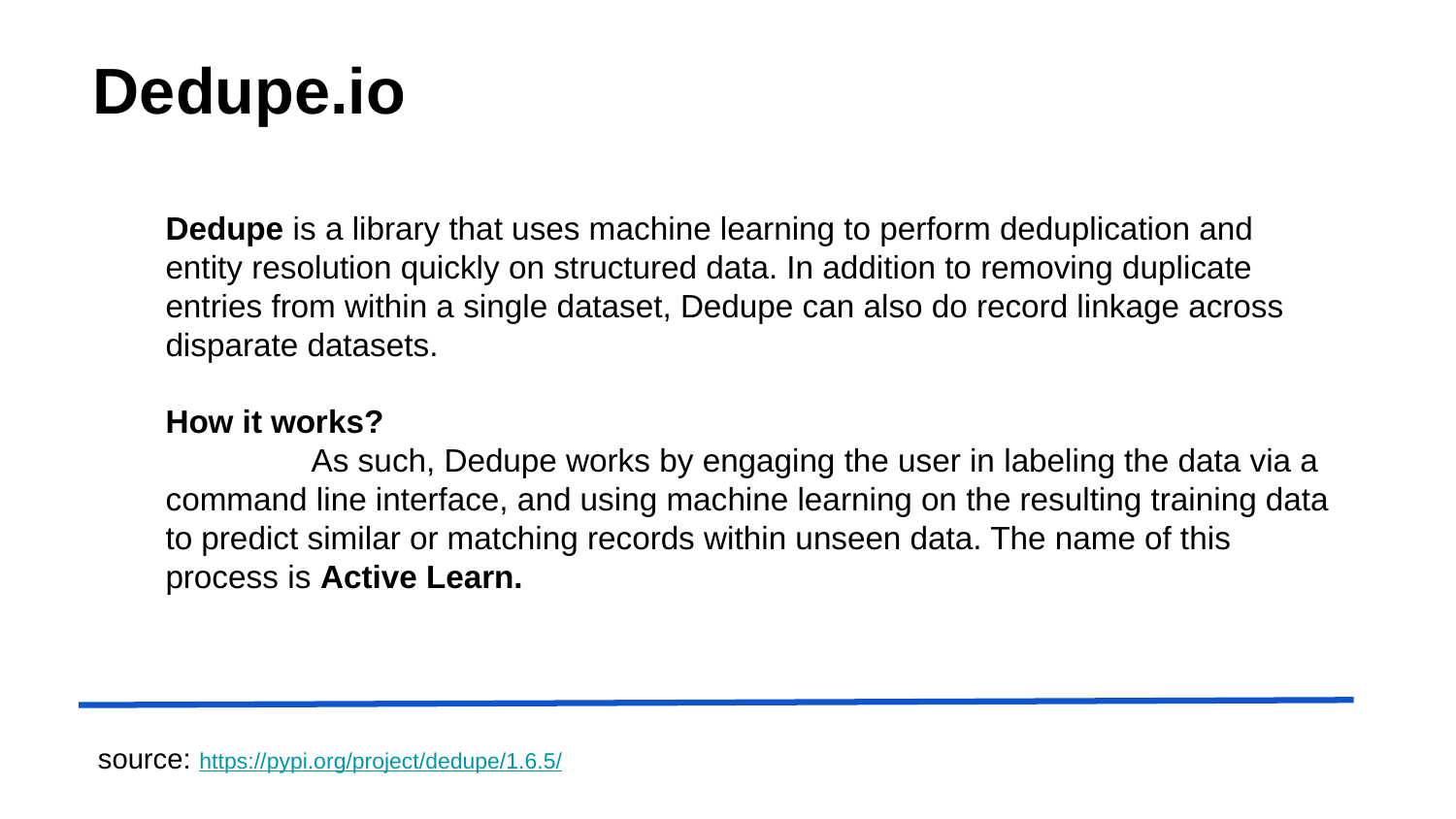

Dedupe.io

Dedupe is a library that uses machine learning to perform deduplication and entity resolution quickly on structured data. In addition to removing duplicate entries from within a single dataset, Dedupe can also do record linkage across disparate datasets.

How it works?
	As such, Dedupe works by engaging the user in labeling the data via a command line interface, and using machine learning on the resulting training data to predict similar or matching records within unseen data. The name of this process is Active Learn.

source: https://pypi.org/project/dedupe/1.6.5/